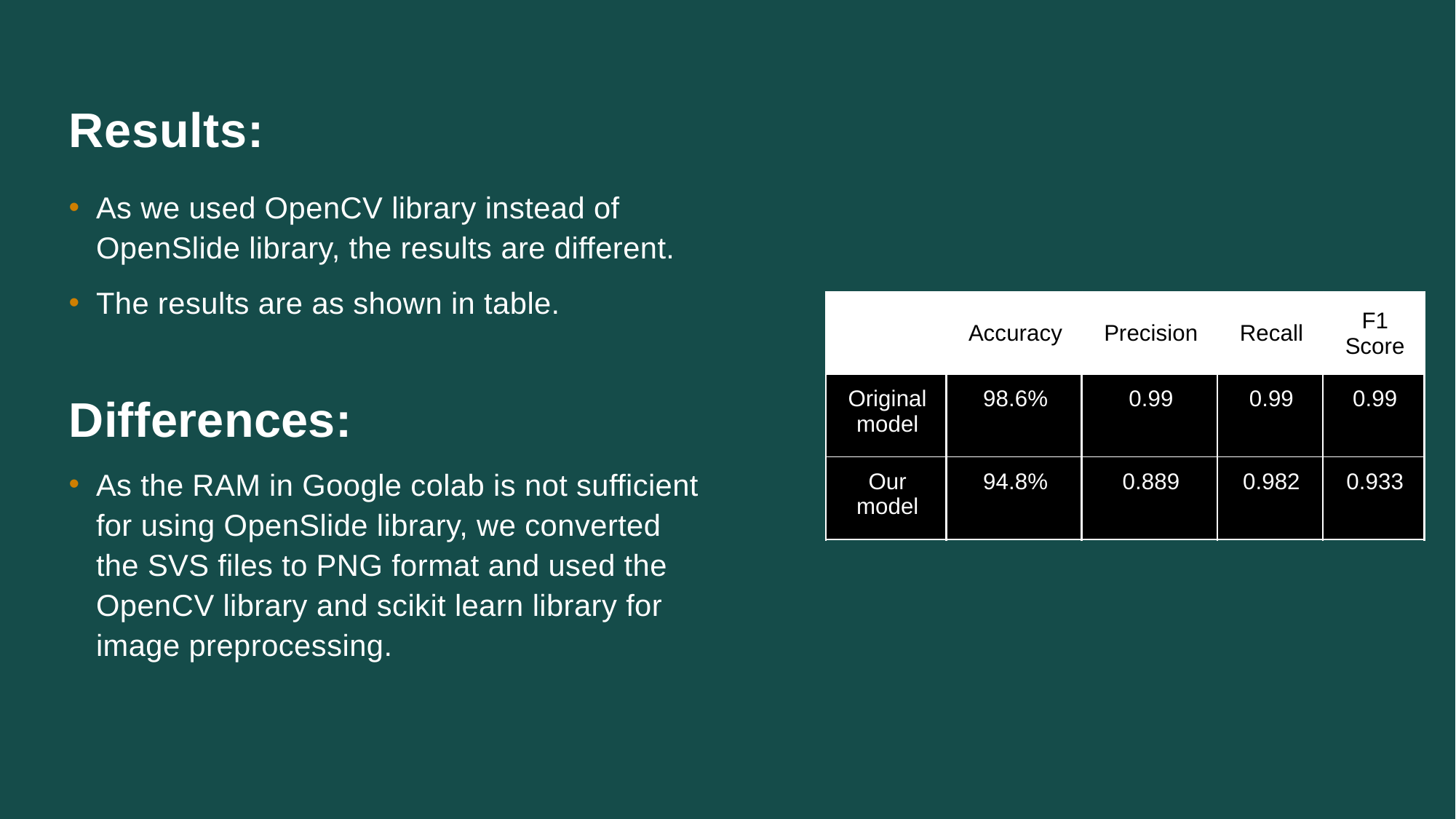

# Results:
As we used OpenCV library instead of OpenSlide library, the results are different.
The results are as shown in table.

Differences:
As the RAM in Google colab is not sufficient for using OpenSlide library, we converted the SVS files to PNG format and used the OpenCV library and scikit learn library for image preprocessing.
|  | Accuracy | Precision | Recall | F1 Score |
| --- | --- | --- | --- | --- |
| Original model | 98.6% | 0.99 | 0.99 | 0.99 |
| Our model | 94.8% | 0.889 | 0.982 | 0.933 |